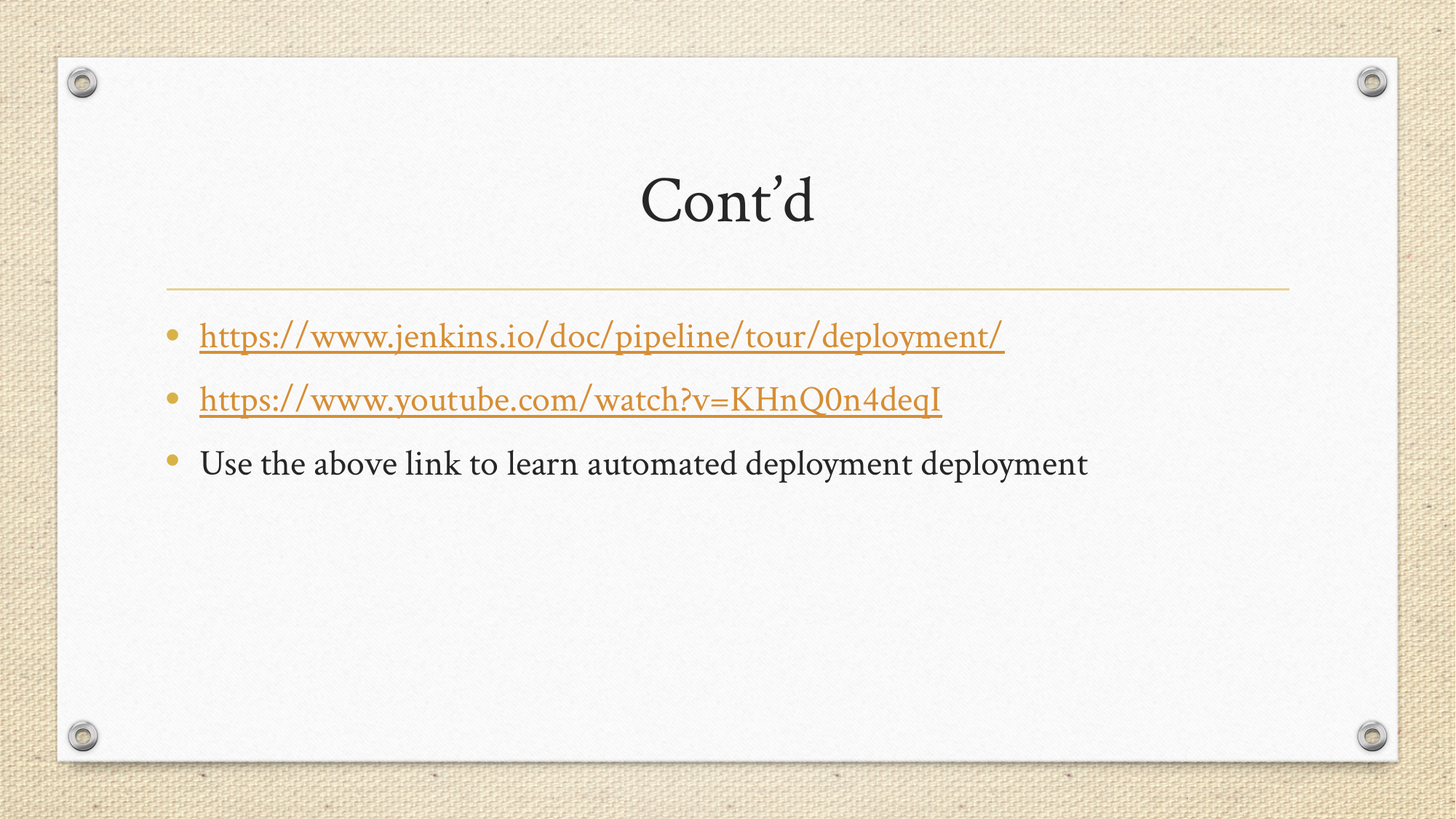

# Cont’d
https://www.jenkins.io/doc/pipeline/tour/deployment/
https://www.youtube.com/watch?v=KHnQ0n4deqI
Use the above link to learn automated deployment deployment